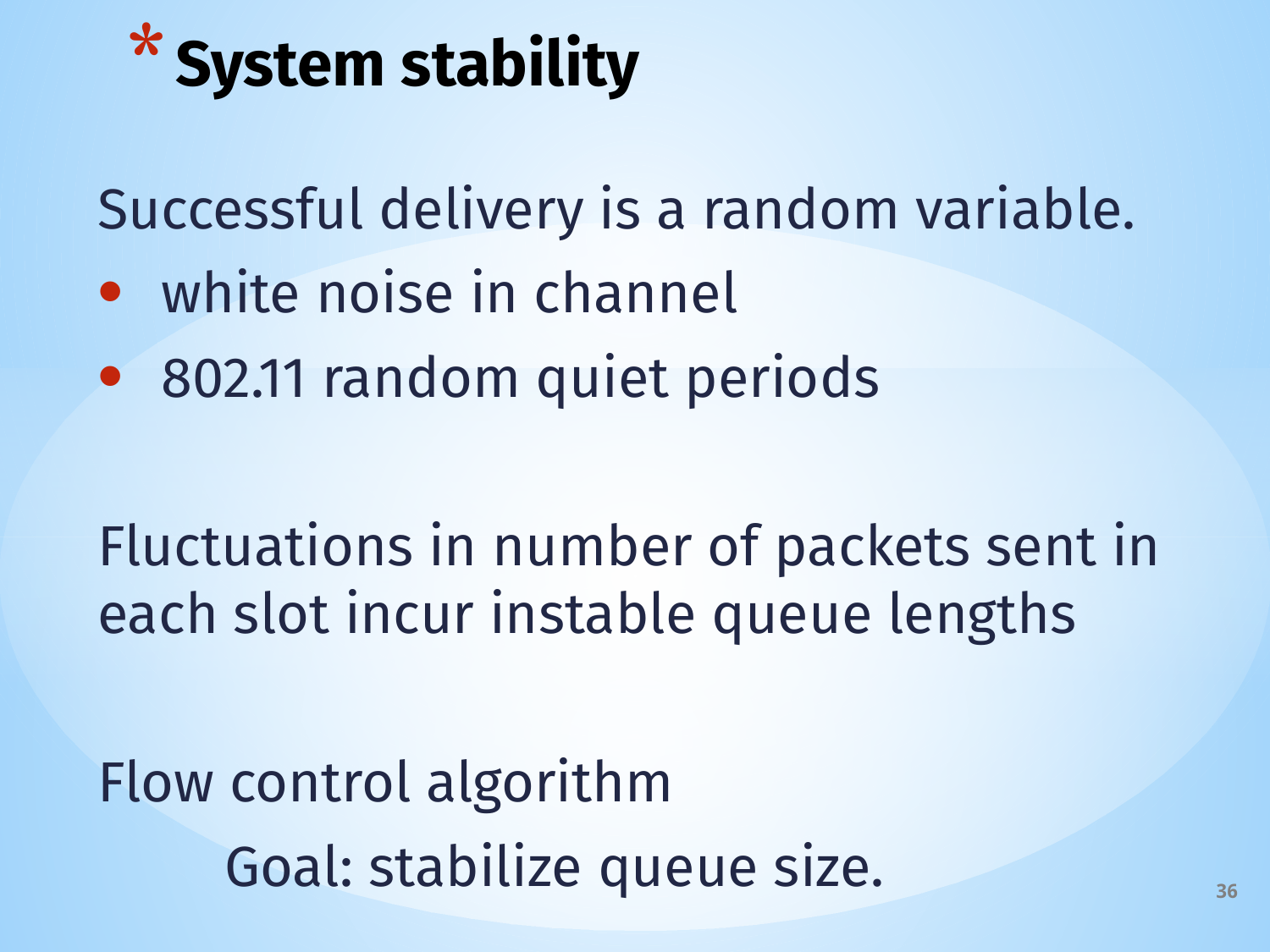

# System stability
Successful delivery is a random variable.
white noise in channel
802.11 random quiet periods

Fluctuations in number of packets sent in each slot incur instable queue lengths

Flow control algorithm
	Goal: stabilize queue size.
36